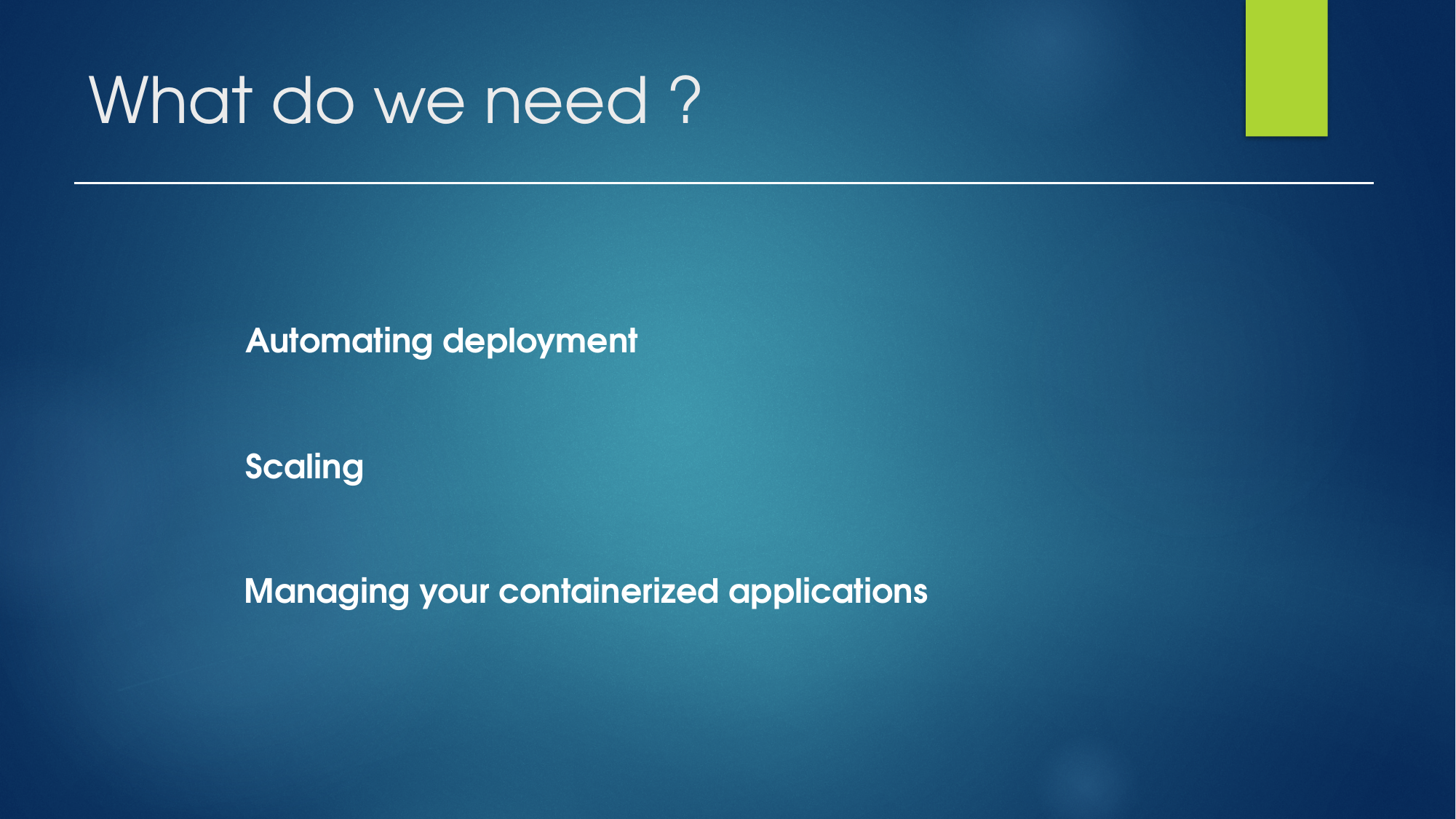

# What do we need ?
Automating deployment

Scaling

Managing your containerized applications